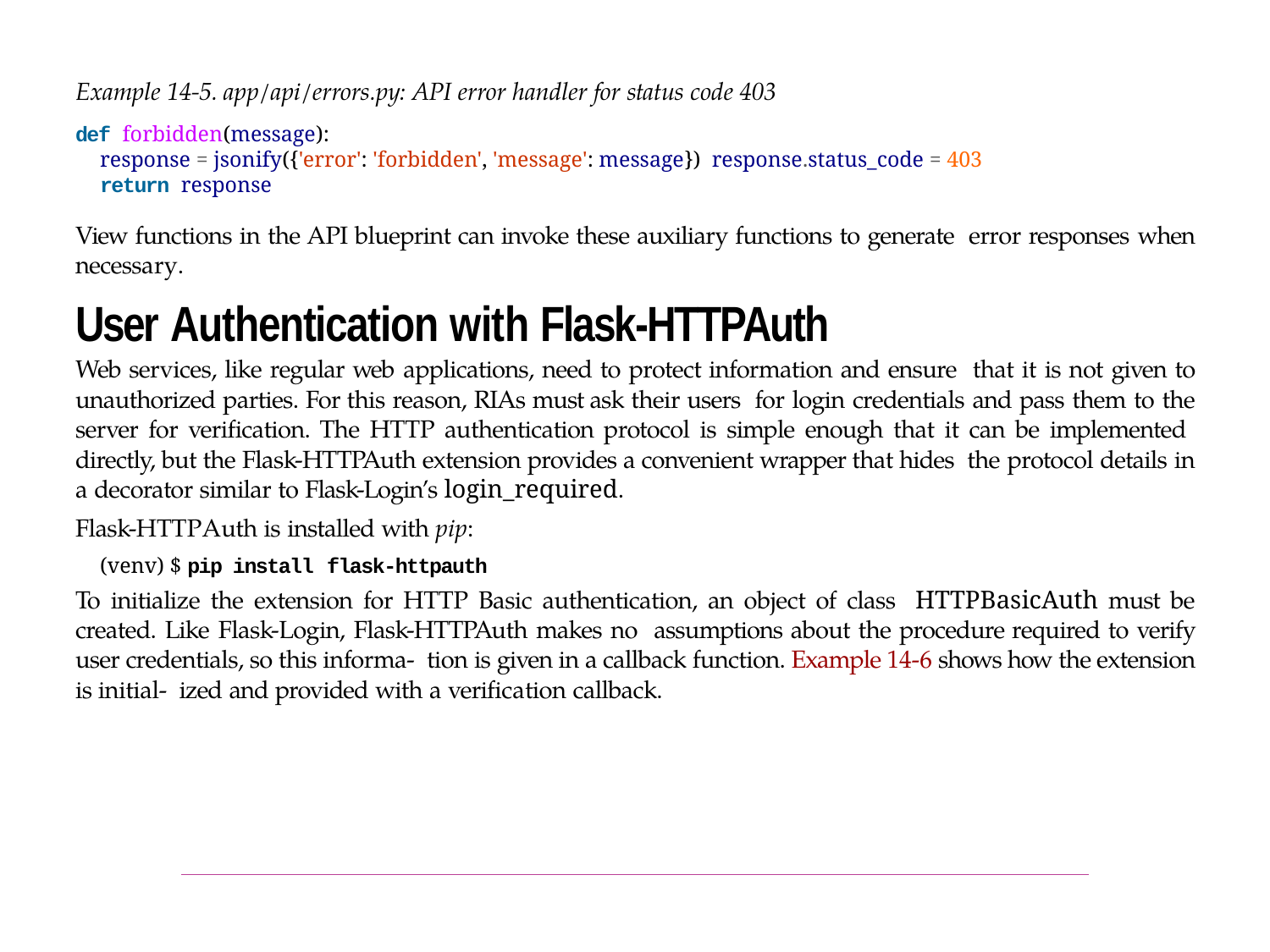

Example 14-5. app/api/errors.py: API error handler for status code 403
def forbidden(message):
response = jsonify({'error': 'forbidden', 'message': message})  response.status_code = 403
return response

View functions in the API blueprint can invoke these auxiliary functions to generate  error responses when necessary.
User Authentication with Flask-HTTPAuth
Web services, like regular web applications, need to protect information and ensure  that it is not given to unauthorized parties. For this reason, RIAs must ask their users  for login credentials and pass them to the server for verification. The HTTP authentication protocol is simple enough that it can be implemented  directly, but the Flask-HTTPAuth extension provides a convenient wrapper that hides  the protocol details in a decorator similar to Flask-Login’s login_required.
Flask-HTTPAuth is installed with pip:
(venv) $ pip install flask-httpauth
To initialize the extension for HTTP Basic authentication, an object of class  HTTPBasicAuth must be created. Like Flask-Login, Flask-HTTPAuth makes no  assumptions about the procedure required to verify user credentials, so this informa‐  tion is given in a callback function. Example 14-6 shows how the extension is initial‐  ized and provided with a verification callback.